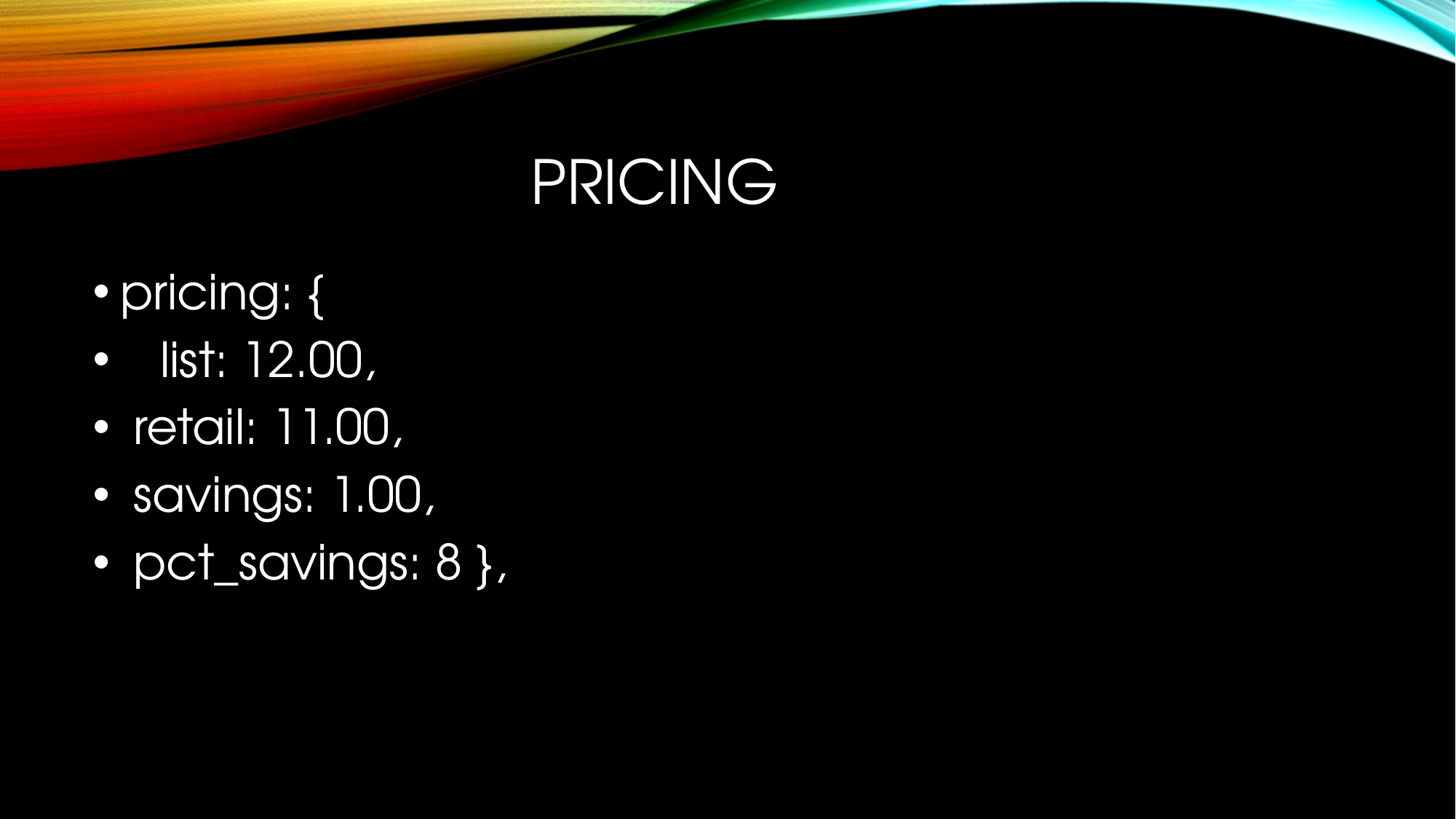

# Pricing
pricing: {
   list: 12.00,
  retail: 11.00,
  savings: 1.00,
  pct_savings: 8  },